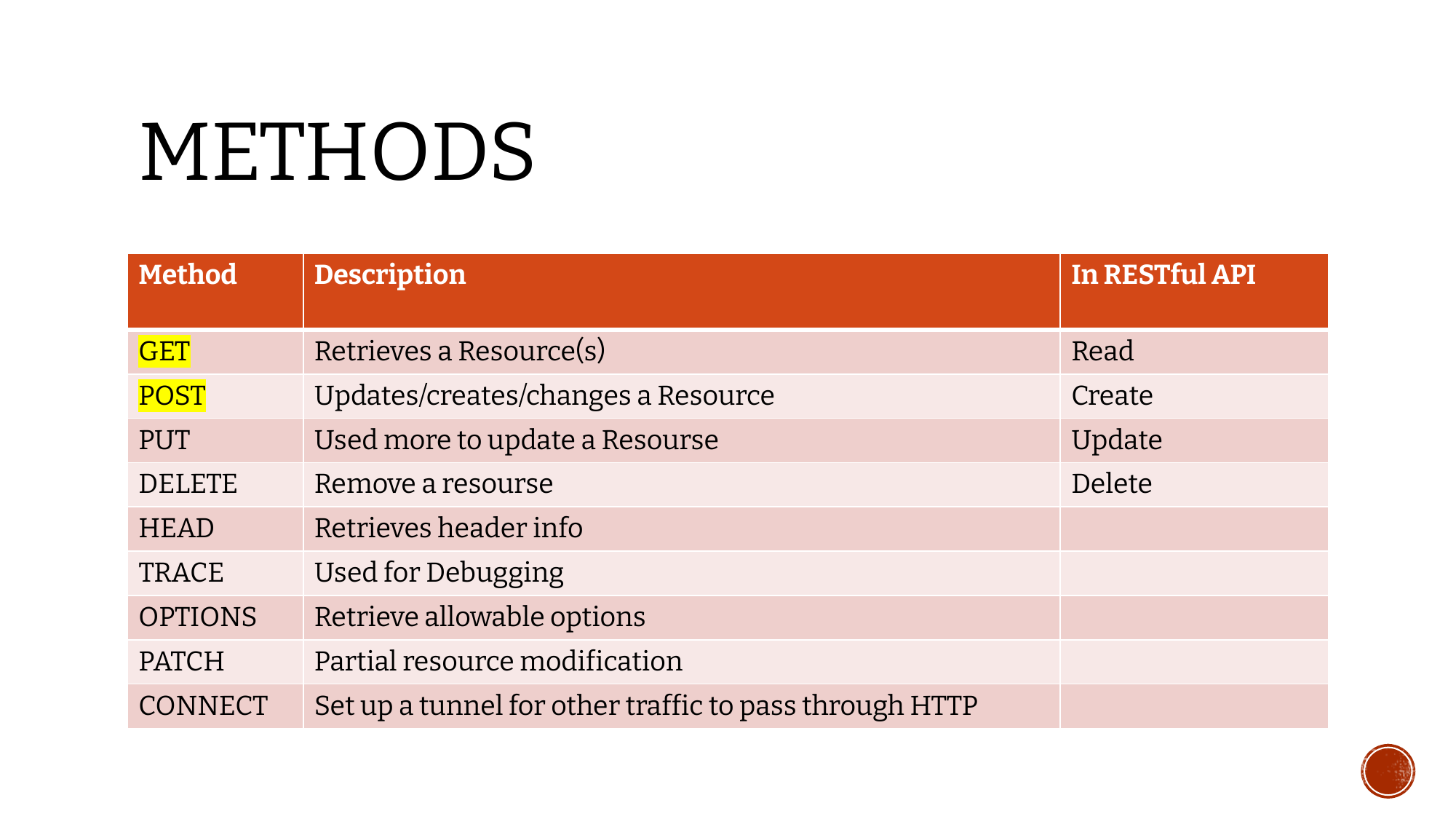

# Methods
| Method | Description | In RESTful API |
| --- | --- | --- |
| GET | Retrieves a Resource(s) | Read |
| POST | Updates/creates/changes a Resource | Create |
| PUT | Used more to update a Resourse | Update |
| DELETE | Remove a resourse | Delete |
| HEAD | Retrieves header info |  |
| TRACE | Used for Debugging |  |
| OPTIONS | Retrieve allowable options |  |
| PATCH | Partial resource modification |  |
| CONNECT | Set up a tunnel for other traffic to pass through HTTP |  |